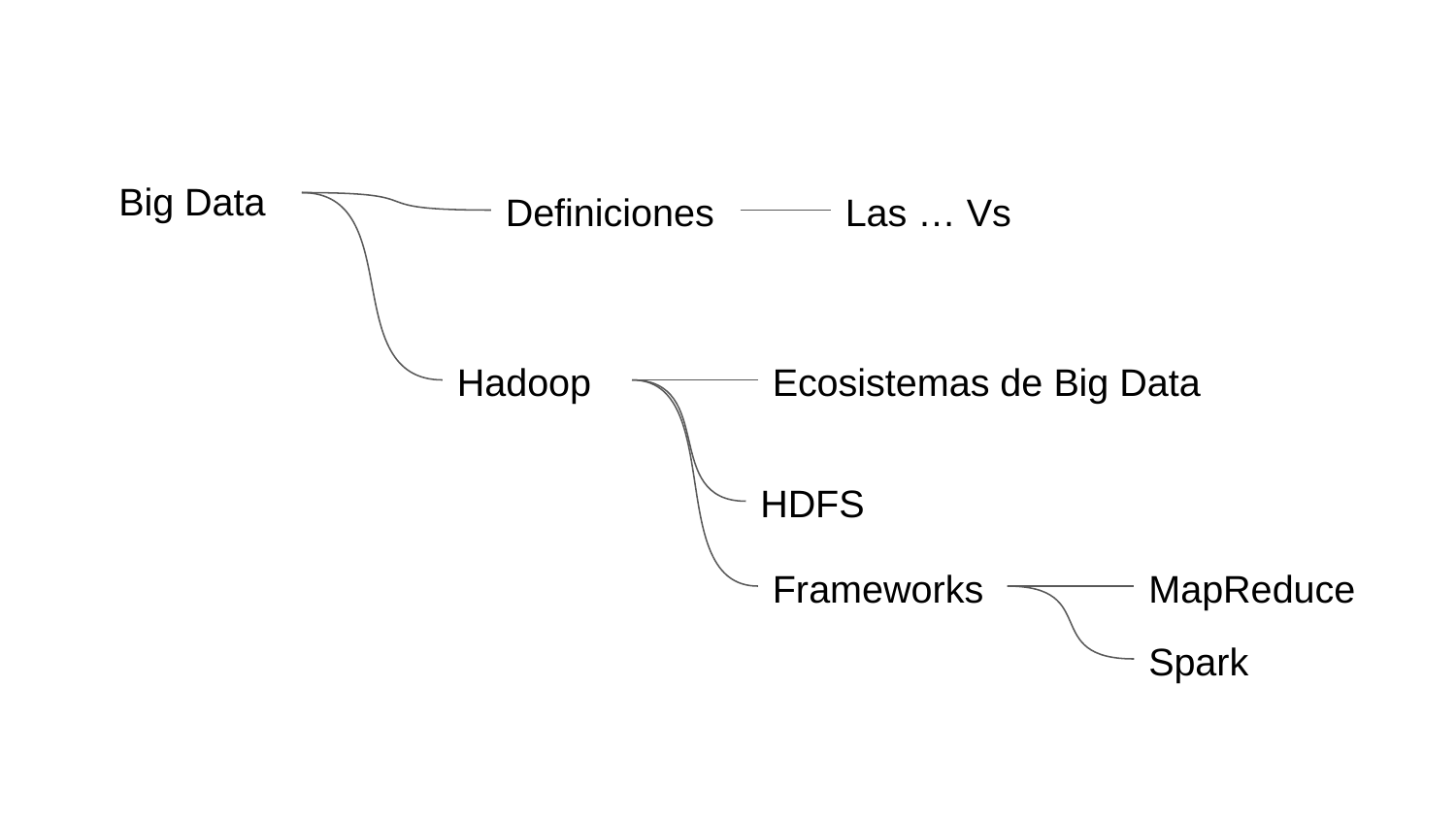

Big Data
Definiciones
Las … Vs
Hadoop
Ecosistemas de Big Data
HDFS
Frameworks
MapReduce
Spark